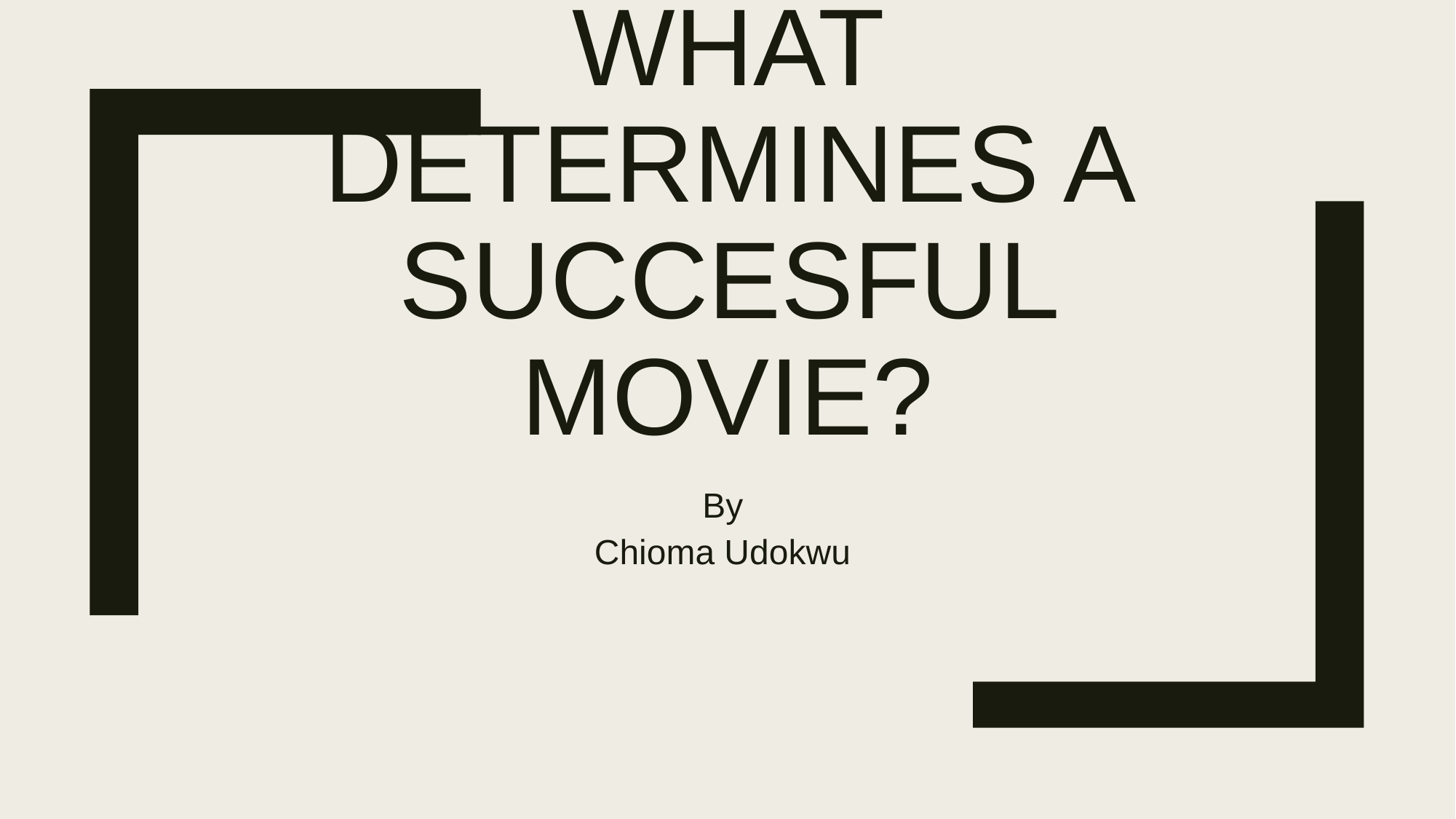

# What Determines a Succesful Movie?
By
Chioma Udokwu